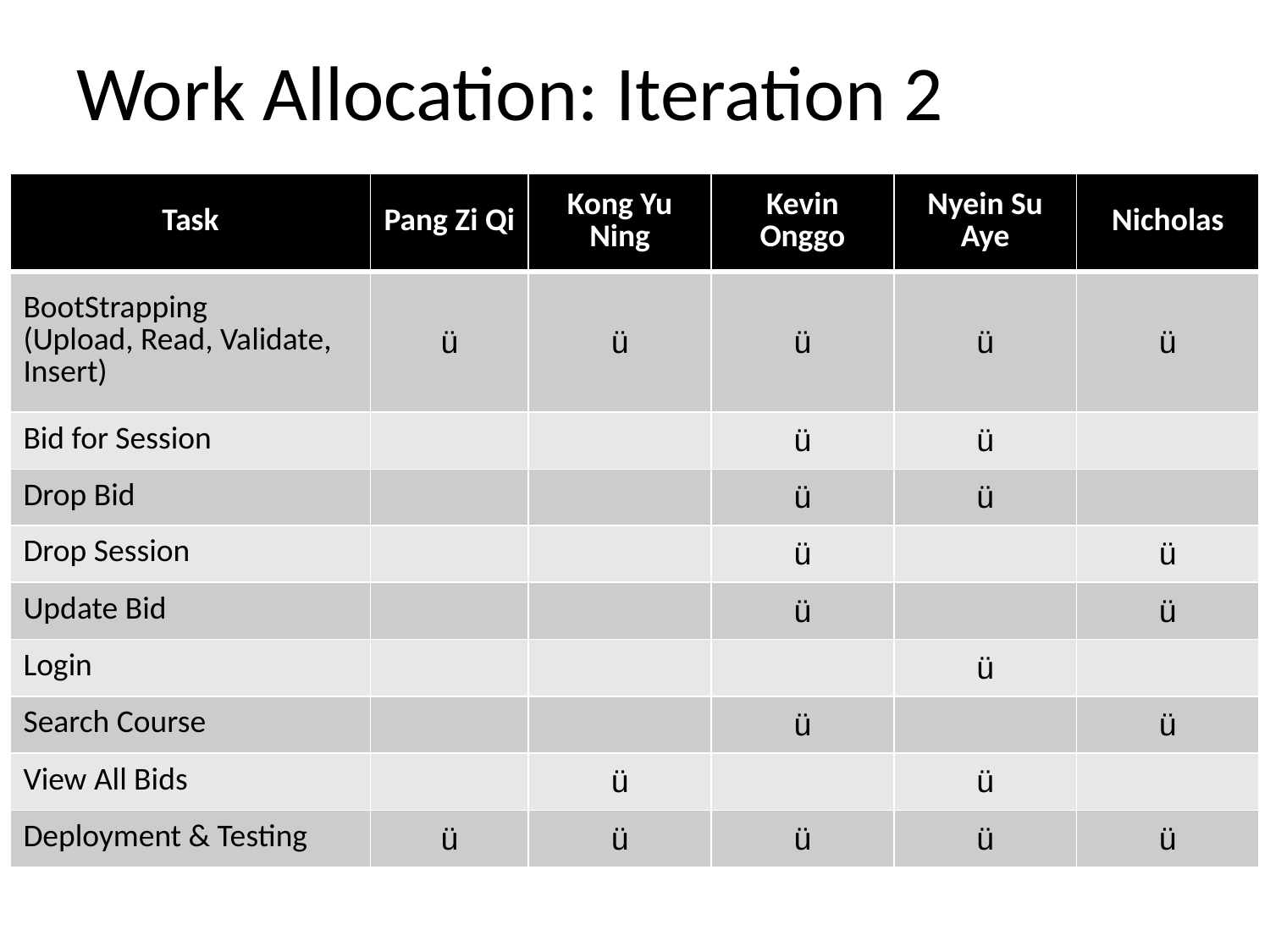

# Work Allocation: Iteration 2
| Task | Pang Zi Qi | Kong Yu Ning | Kevin Onggo | Nyein Su Aye | Nicholas |
| --- | --- | --- | --- | --- | --- |
| BootStrapping (Upload, Read, Validate, Insert) | ü | ü | ü | ü | ü |
| Bid for Session |  |  | ü | ü |  |
| Drop Bid |  |  | ü | ü |  |
| Drop Session |  |  | ü |  | ü |
| Update Bid |  |  | ü |  | ü |
| Login |  |  |  | ü |  |
| Search Course |  |  | ü |  | ü |
| View All Bids |  | ü |  | ü |  |
| Deployment & Testing | ü | ü | ü | ü | ü |